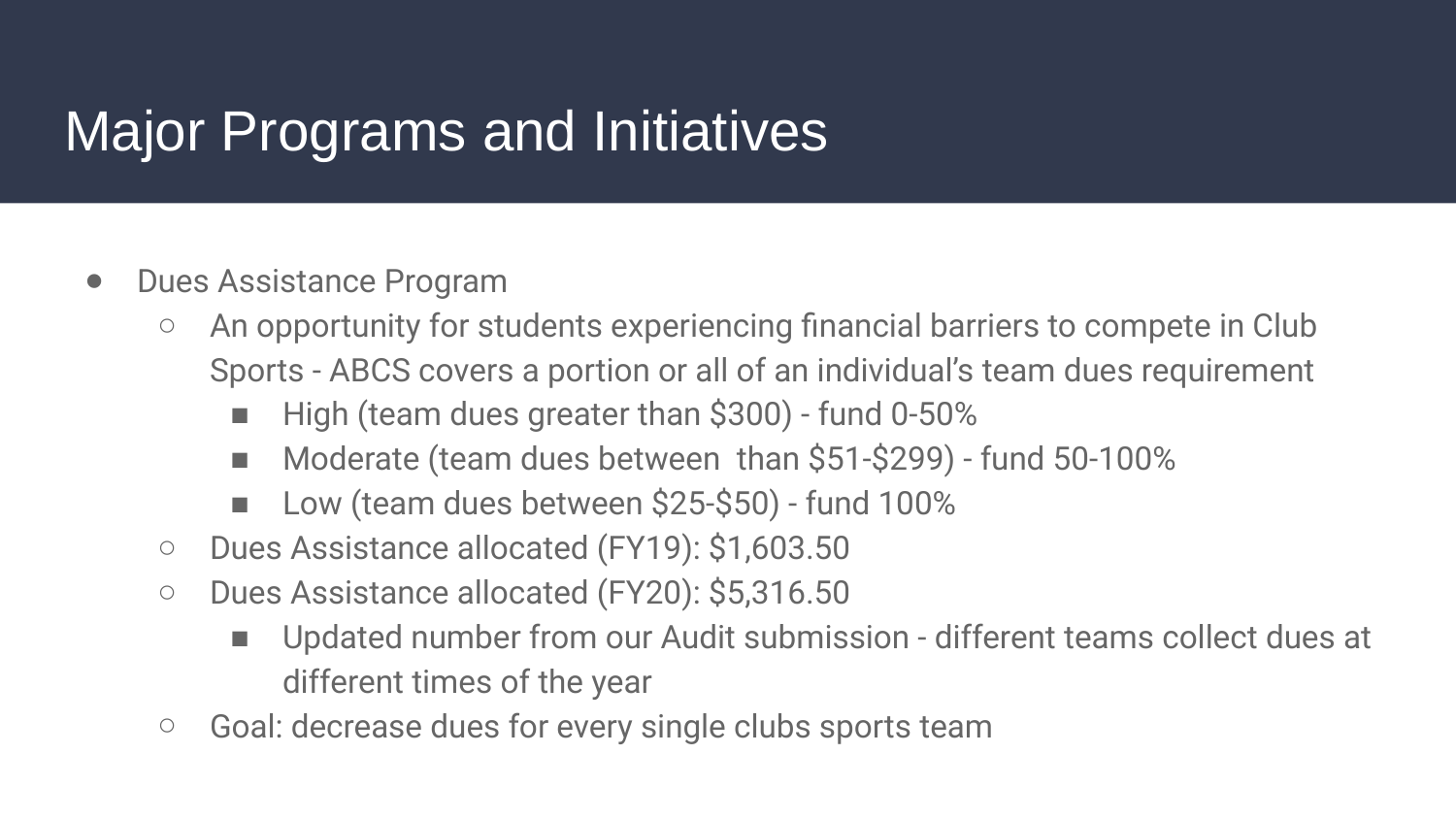

# Major Programs and Initiatives
Dues Assistance Program
An opportunity for students experiencing financial barriers to compete in Club Sports - ABCS covers a portion or all of an individual’s team dues requirement
High (team dues greater than $300) - fund 0-50%
Moderate (team dues between  than $51-$299) - fund 50-100%
Low (team dues between $25-$50) - fund 100%
Dues Assistance allocated (FY19): $1,603.50
Dues Assistance allocated (FY20): $5,316.50
Updated number from our Audit submission - different teams collect dues at different times of the year
Goal: decrease dues for every single clubs sports team